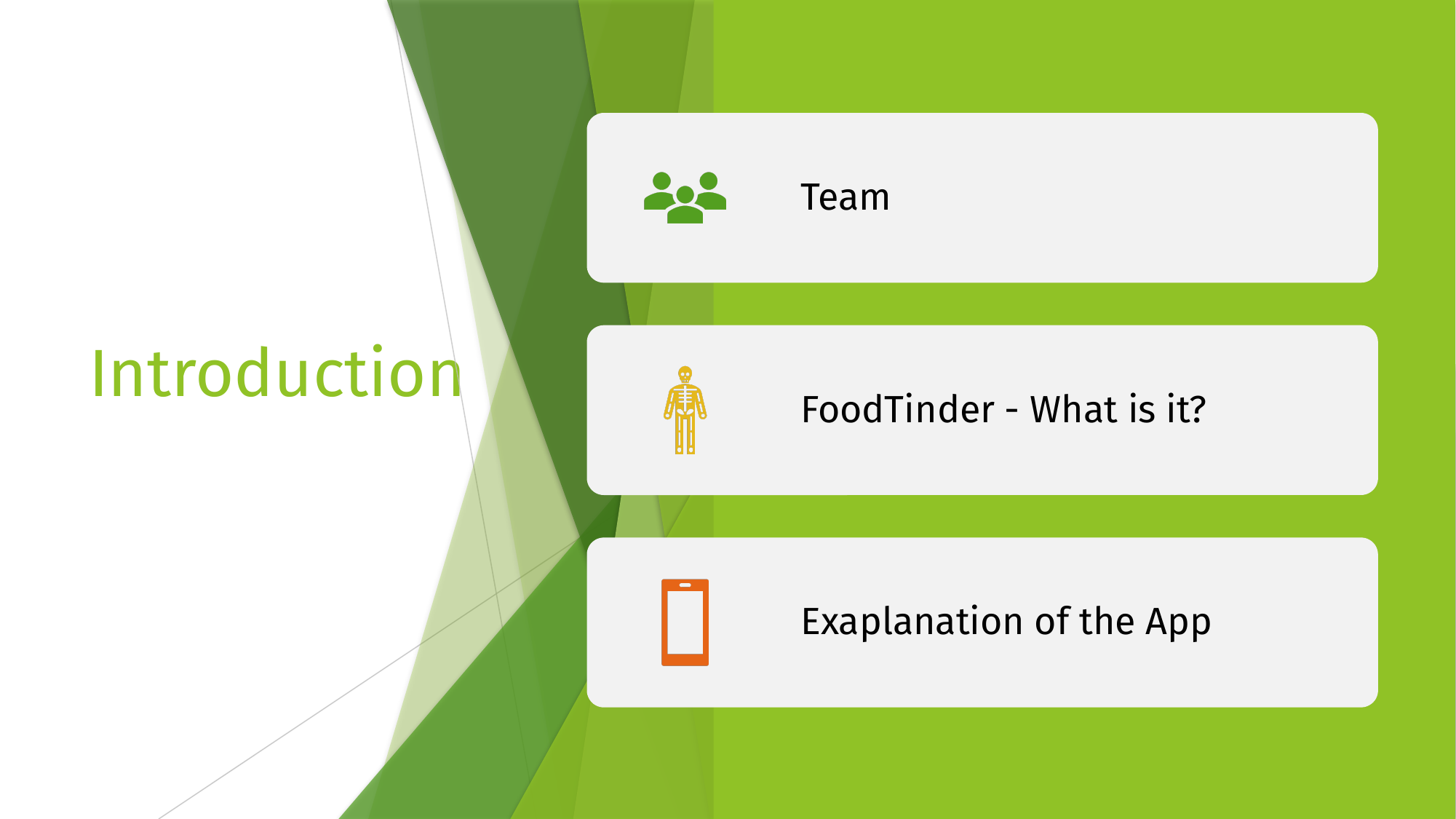

Team
FoodTinder - What is it?
Exaplanation of the App
# Introduction